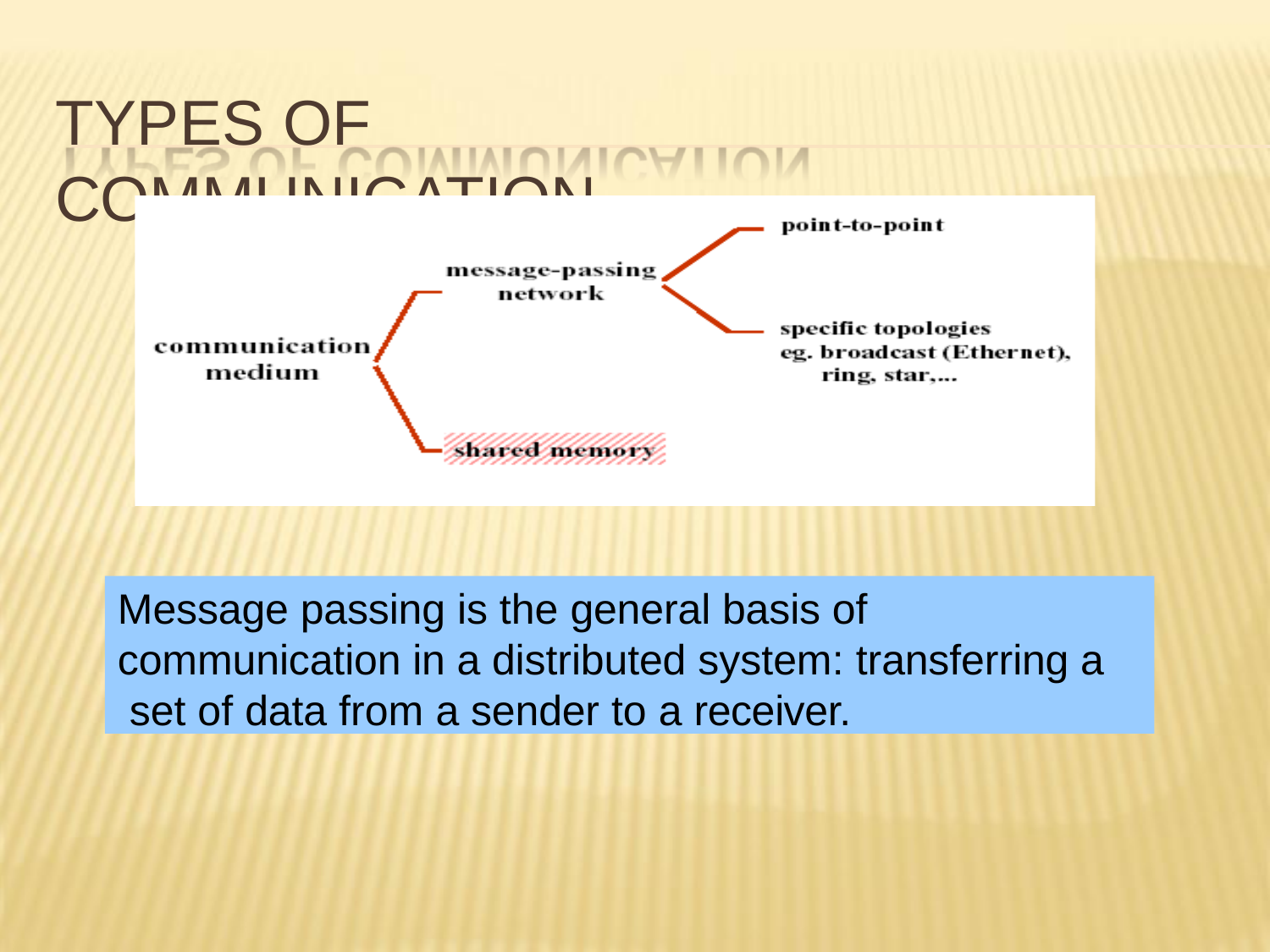

# TYPES OF COMMUNICATION

Message passing is the general basis of  communication in a distributed system: transferring a  set of data from a sender to a receiver.